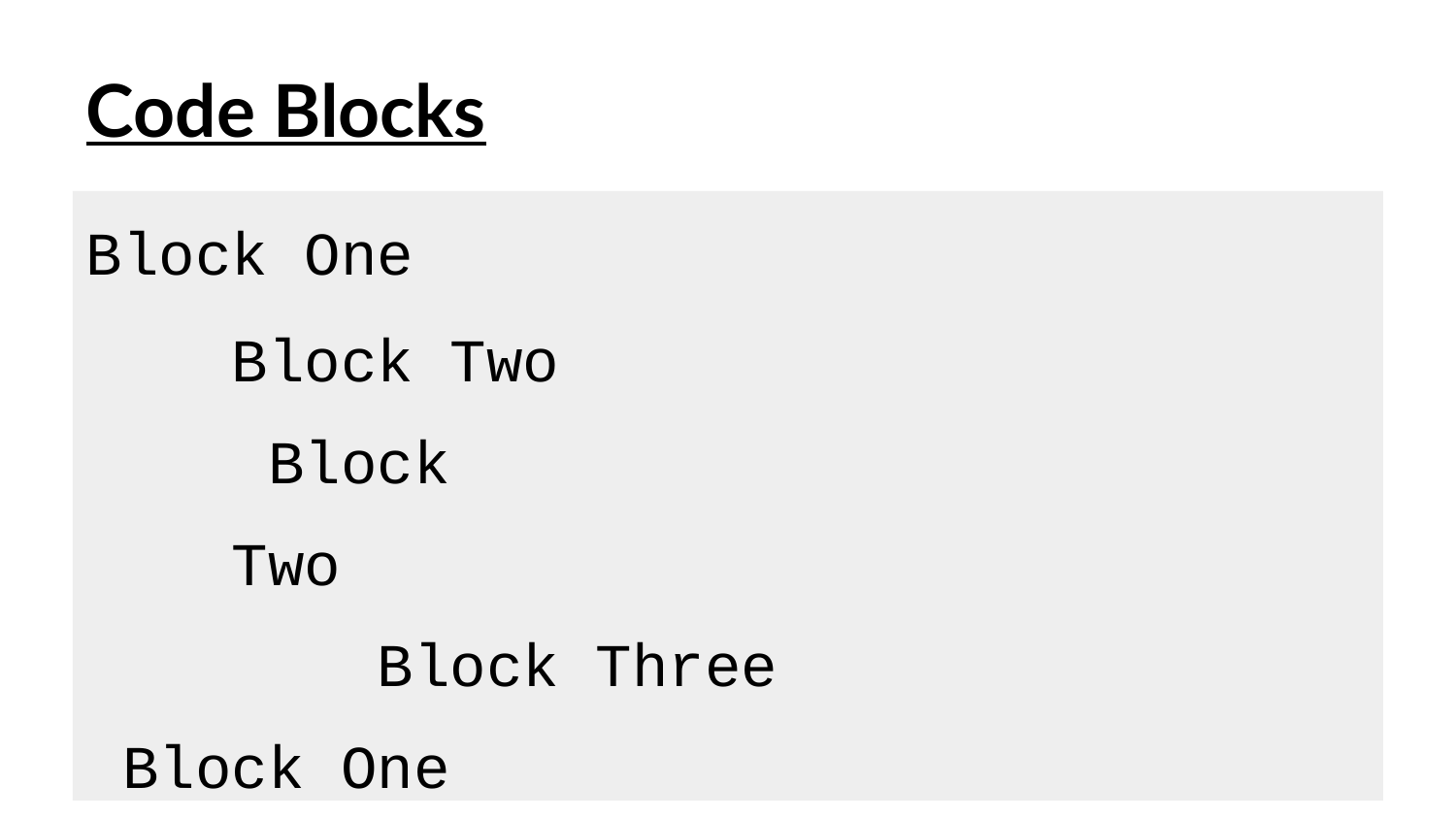

# Code Blocks

Block One
Block Two  Block Two
Block Three  Block One
Block One